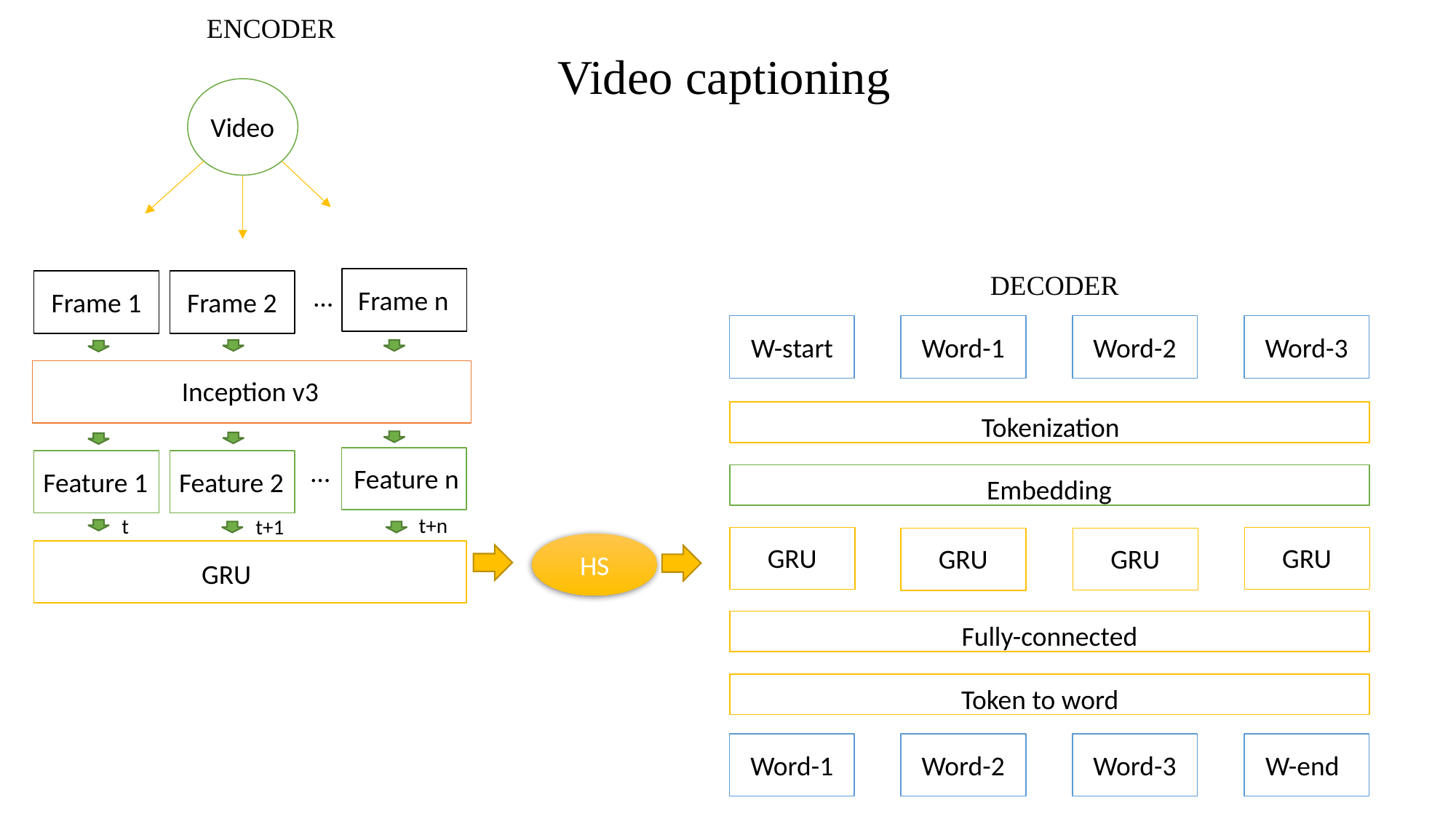

ENCODER
Video captioning

Video

Frame n

Frame 1

Frame 2

Inception v3

Feature n
Feature 1
Feature 2

GRU
DECODER
…

W-start

Word-1

Word-2

Word-3

Tokenization

Embedding

GRU

GRU

GRU

GRU

Fully-connected

Token to word

Word-1

Word-2

Word-3

W-end
…
t+n
t
t+1

HS